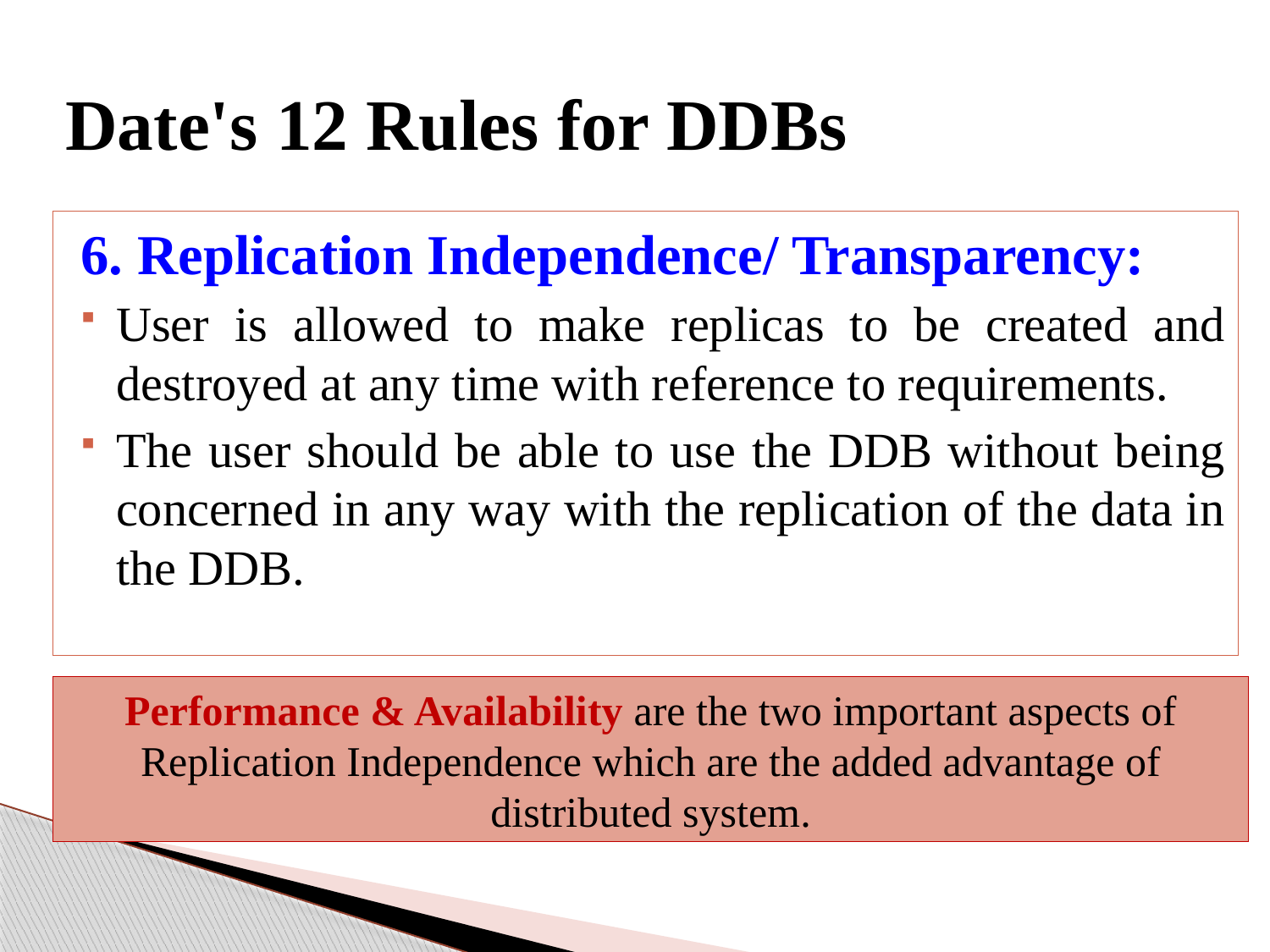

# Date's 12 Rules for DDBs
6. Replication Independence/ Transparency:
User is allowed to make replicas to be created and destroyed at any time with reference to requirements.
The user should be able to use the DDB without being concerned in any way with the replication of the data in the DDB.

Performance & Availability are the two important aspects of Replication Independence which are the added advantage of distributed system.